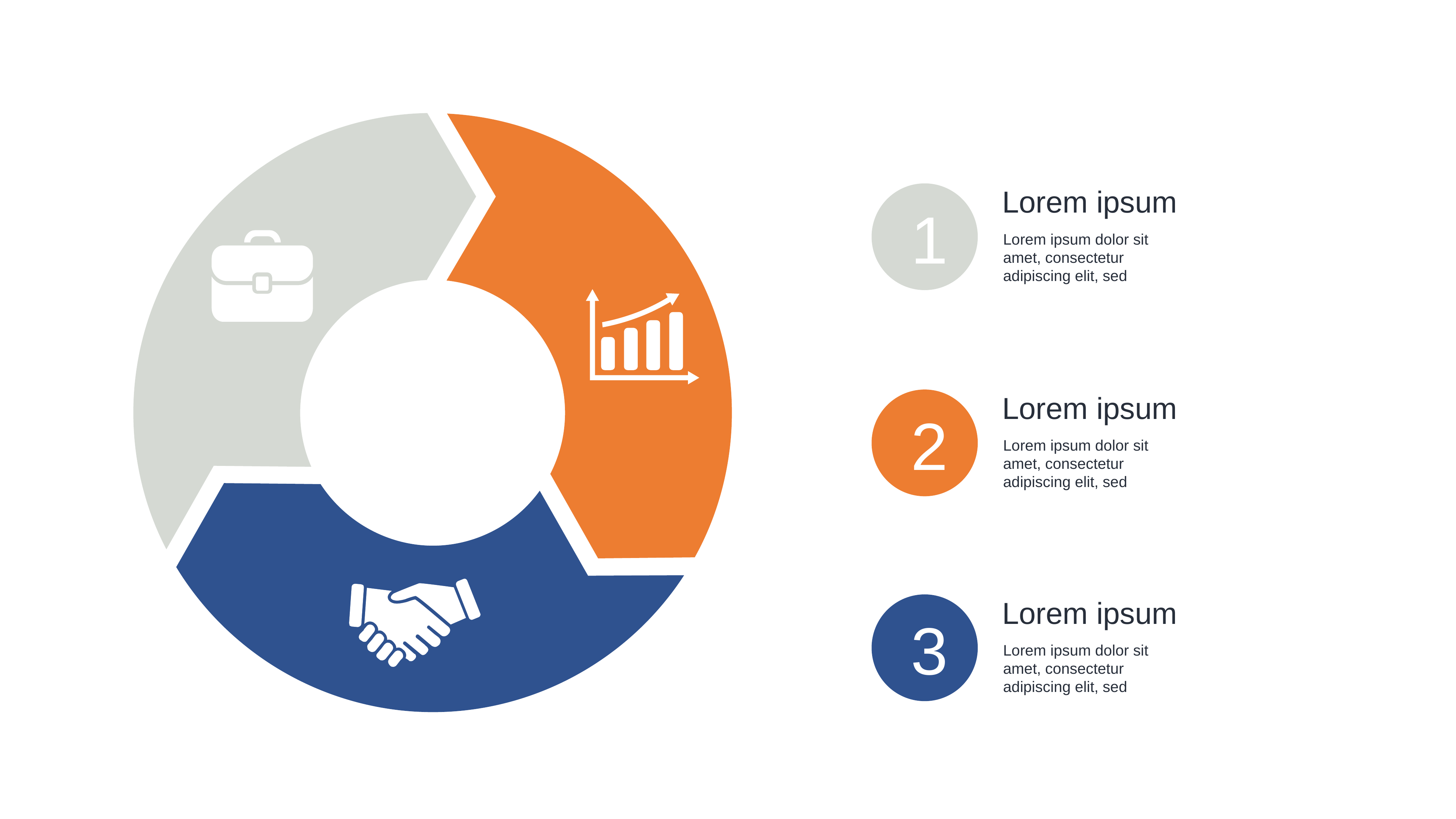

Lorem ipsum

1
Lorem ipsum dolor sit amet, consectetur adipiscing elit, sed

Lorem ipsum

2
Lorem ipsum dolor sit amet, consectetur adipiscing elit, sed

Lorem ipsum

3
Lorem ipsum dolor sit amet, consectetur adipiscing elit, sed